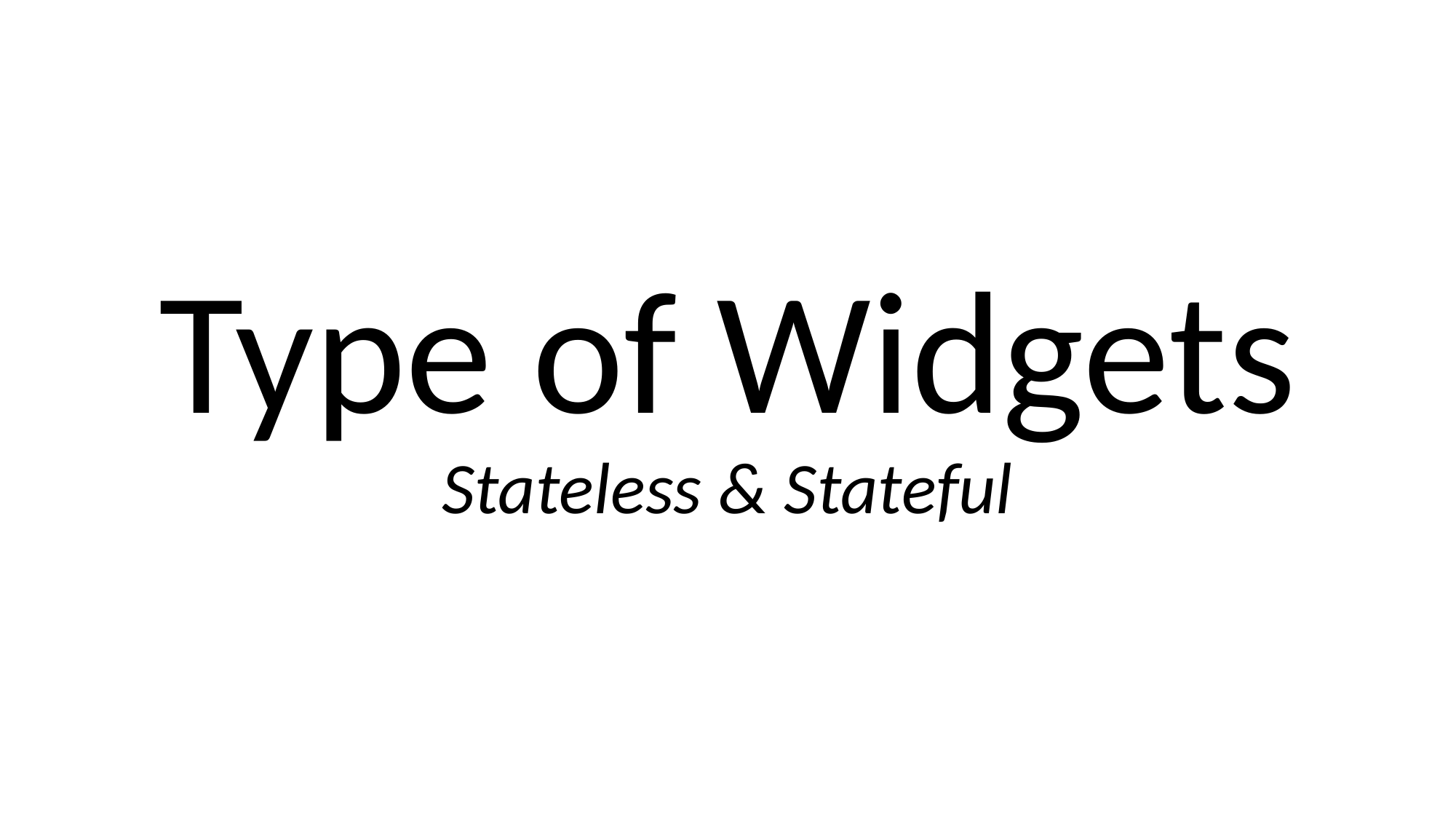

# Type of Widgets Stateless & Stateful